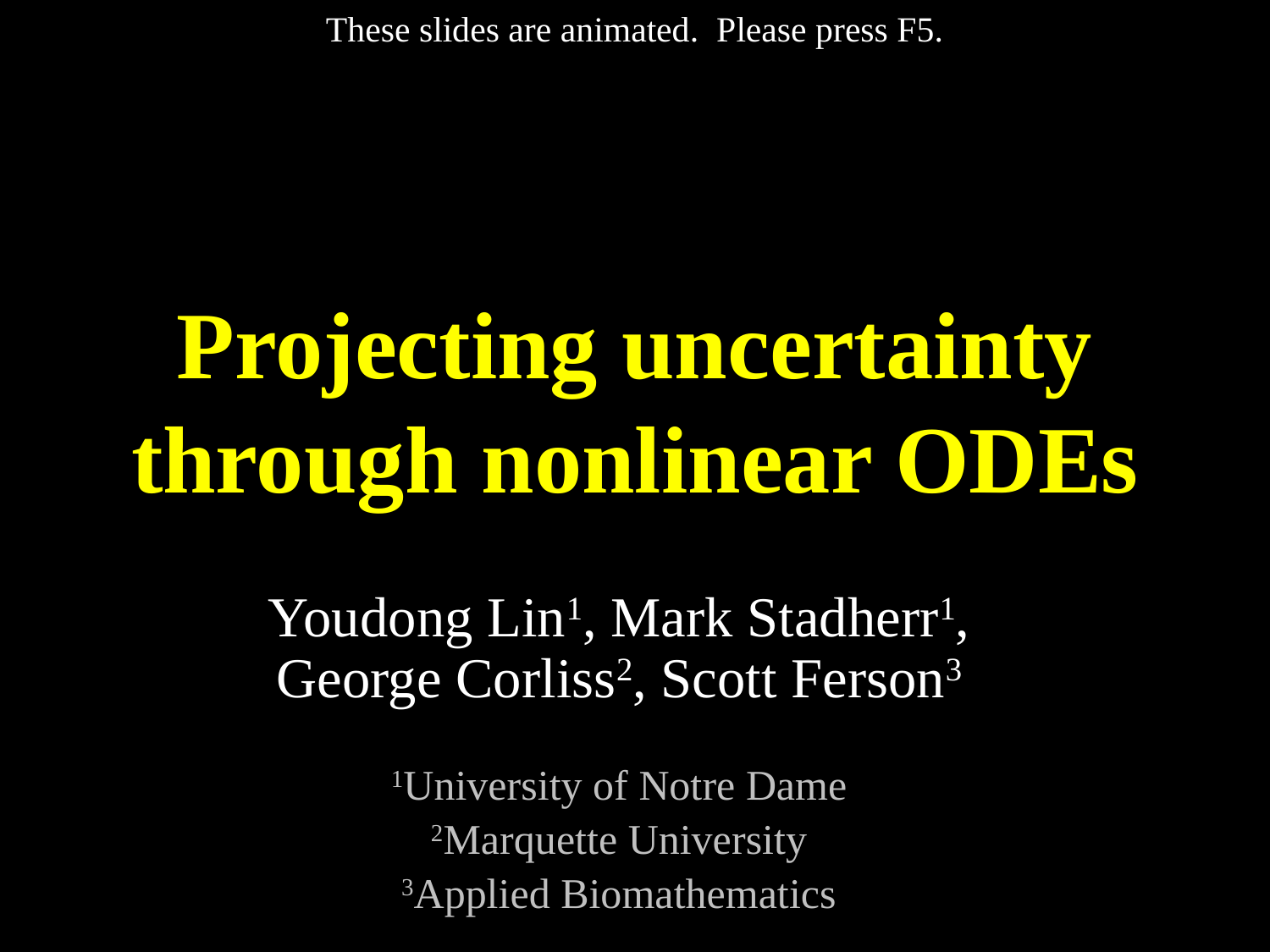

These slides are animated.  Please press F5.
# Projecting uncertainty through nonlinear ODEs
Youdong Lin1, Mark Stadherr1, George Corliss2, Scott Ferson3

1University of Notre Dame
2Marquette University
3Applied Biomathematics